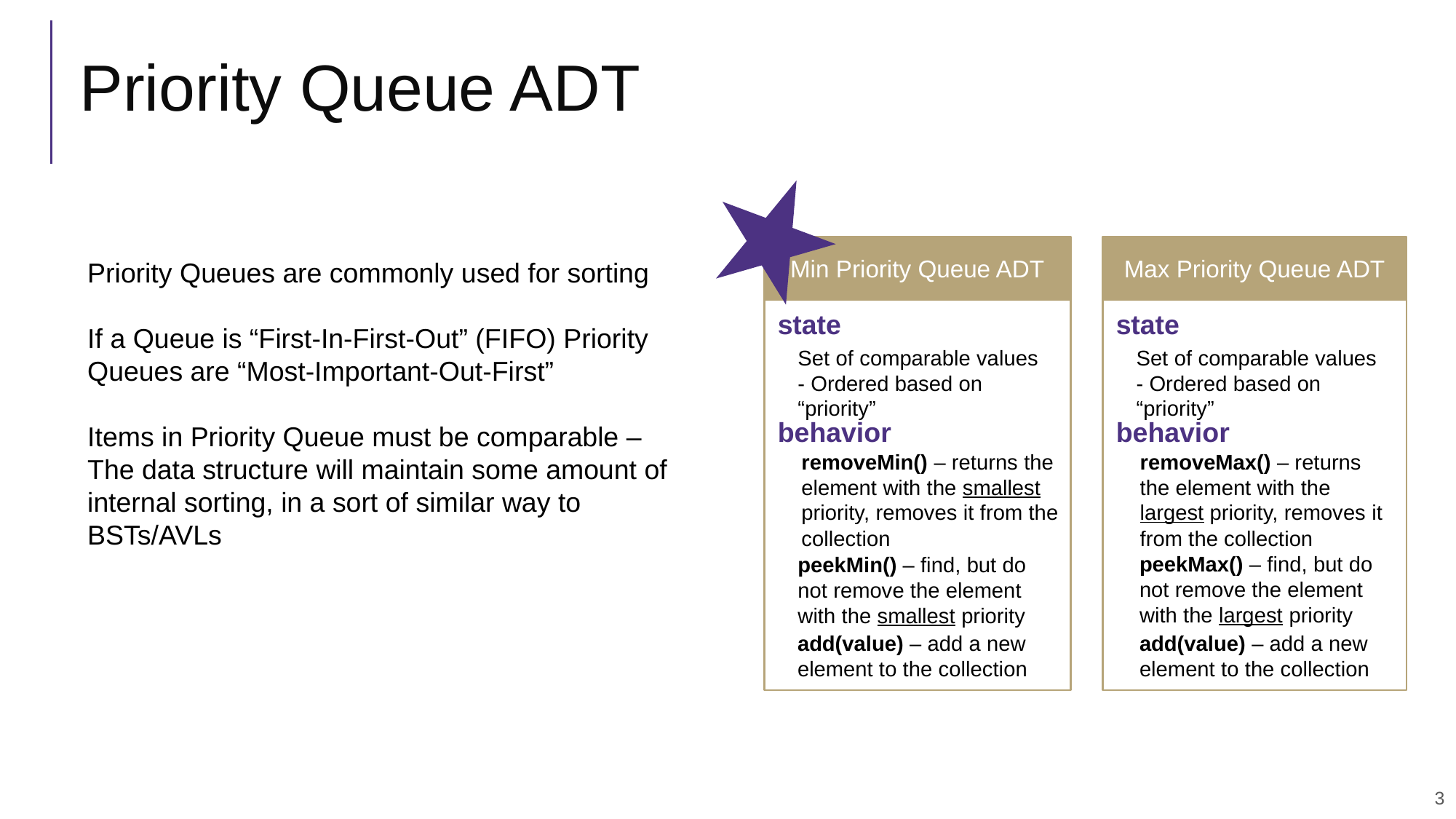

# Priority Queue ADT

Priority Queues are commonly used for sorting

If a Queue is “First-In-First-Out” (FIFO) Priority Queues are “Most-Important-Out-First”

Items in Priority Queue must be comparable –
The data structure will maintain some amount of internal sorting, in a sort of similar way to BSTs/AVLs

Min Priority Queue ADT

state
Set of comparable values
- Ordered based on “priority”
behavior
removeMin() – returns the element with the smallest priority, removes it from the collection
peekMin() – find, but do not remove the element with the smallest priority
add(value) – add a new element to the collection
Max Priority Queue ADT

state
Set of comparable values
- Ordered based on “priority”
behavior
removeMax() – returns the element with the largest priority, removes it from the collection
peekMax() – find, but do not remove the element with the largest priority
add(value) – add a new element to the collection